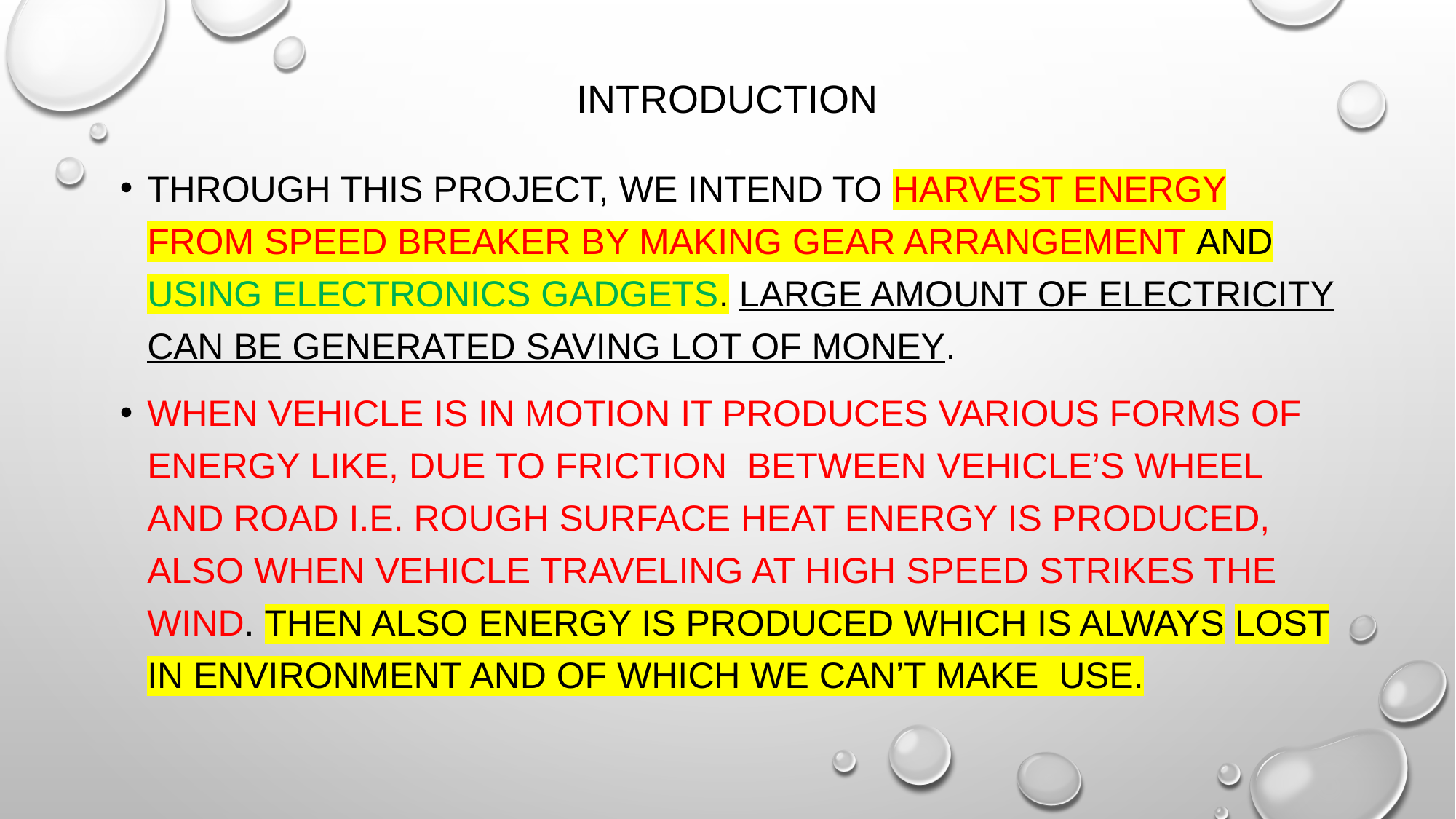

# Introduction
Through This project, we intend to harvest energy from speed breaker by making gear arrangement and using electronics gadgets. Large amount of electricity can be generated saving lot of money.
When vehicle is in motion it produces various forms of energy like, due to friction  between vehicle’s wheel and road i.e. rough surface HEAT Energy is produced, also when vehicle traveling at high speed strikes the wind. then also energy is produced which is always lost in environment and of which we can’t make  use.